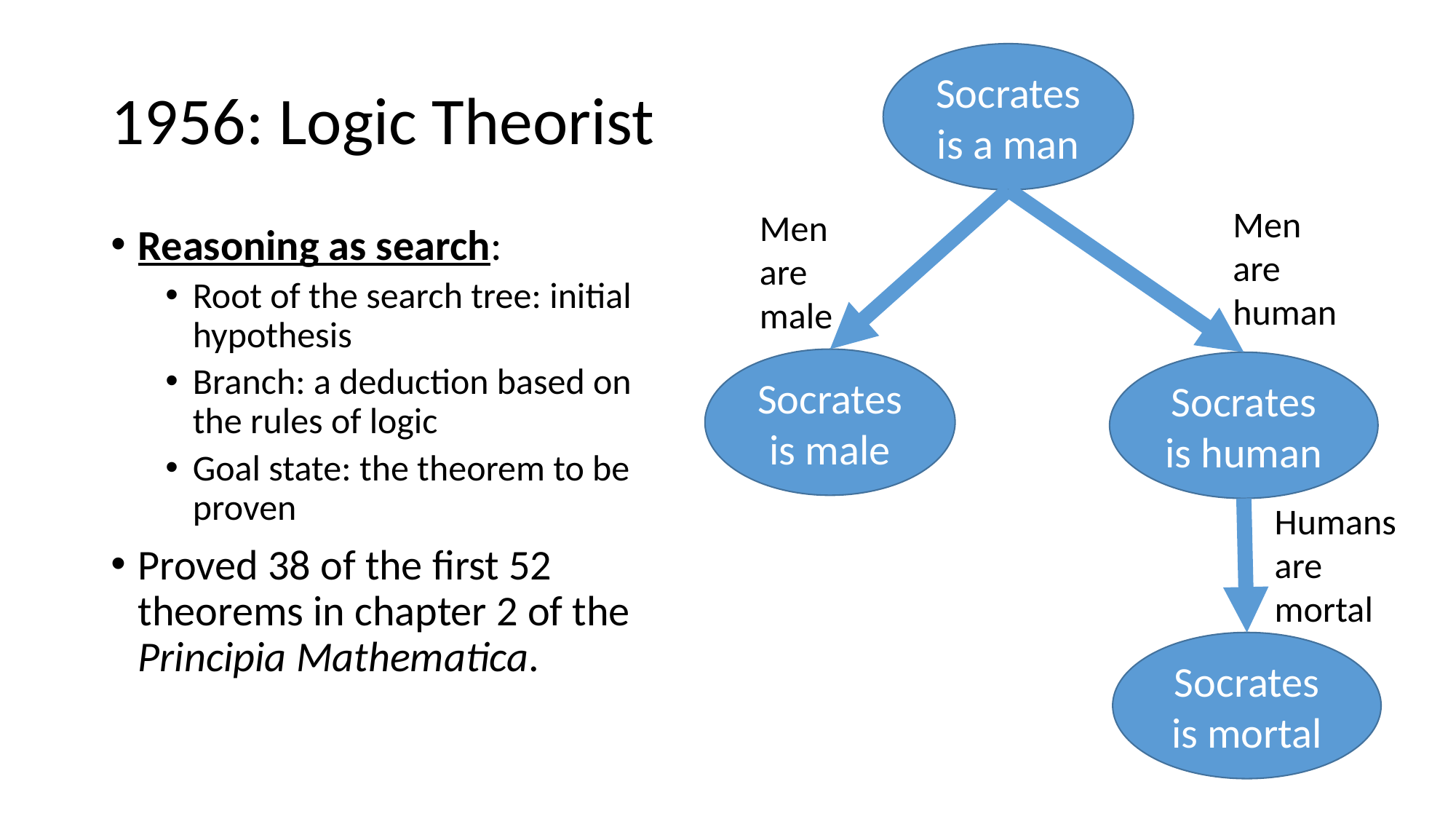

# 1956: Logic Theorist
Socrates is a man
Men are human
Men are male
Reasoning as search:
Root of the search tree: initial hypothesis
Branch: a deduction based on the rules of logic
Goal state: the theorem to be proven
Proved 38 of the first 52 theorems in chapter 2 of the Principia Mathematica.
Socrates is male
Socrates is human
Humans are mortal
Socrates is mortal